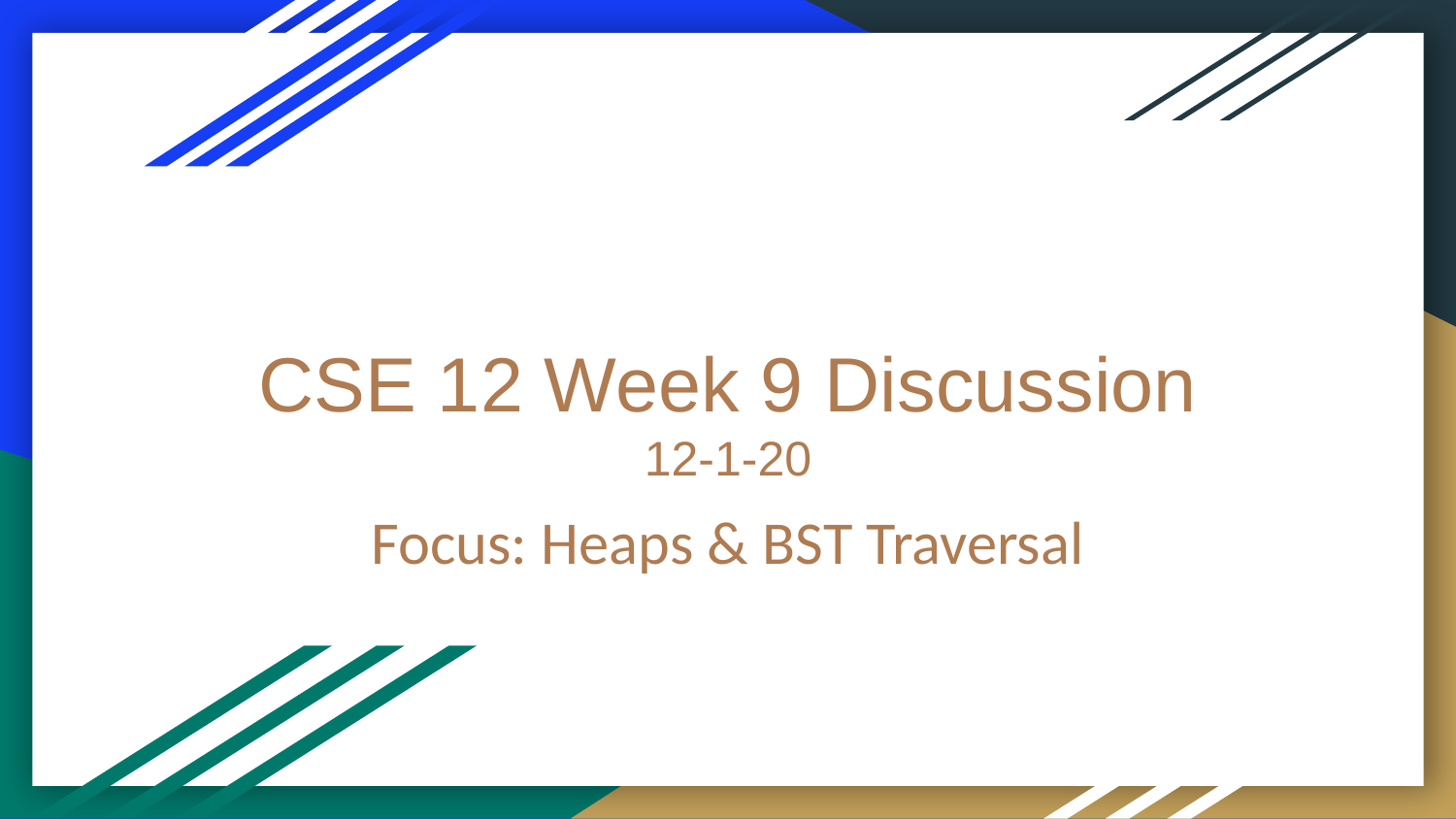

# CSE 12 Week 9 Discussion
12-1-20

Focus: Heaps & BST Traversal